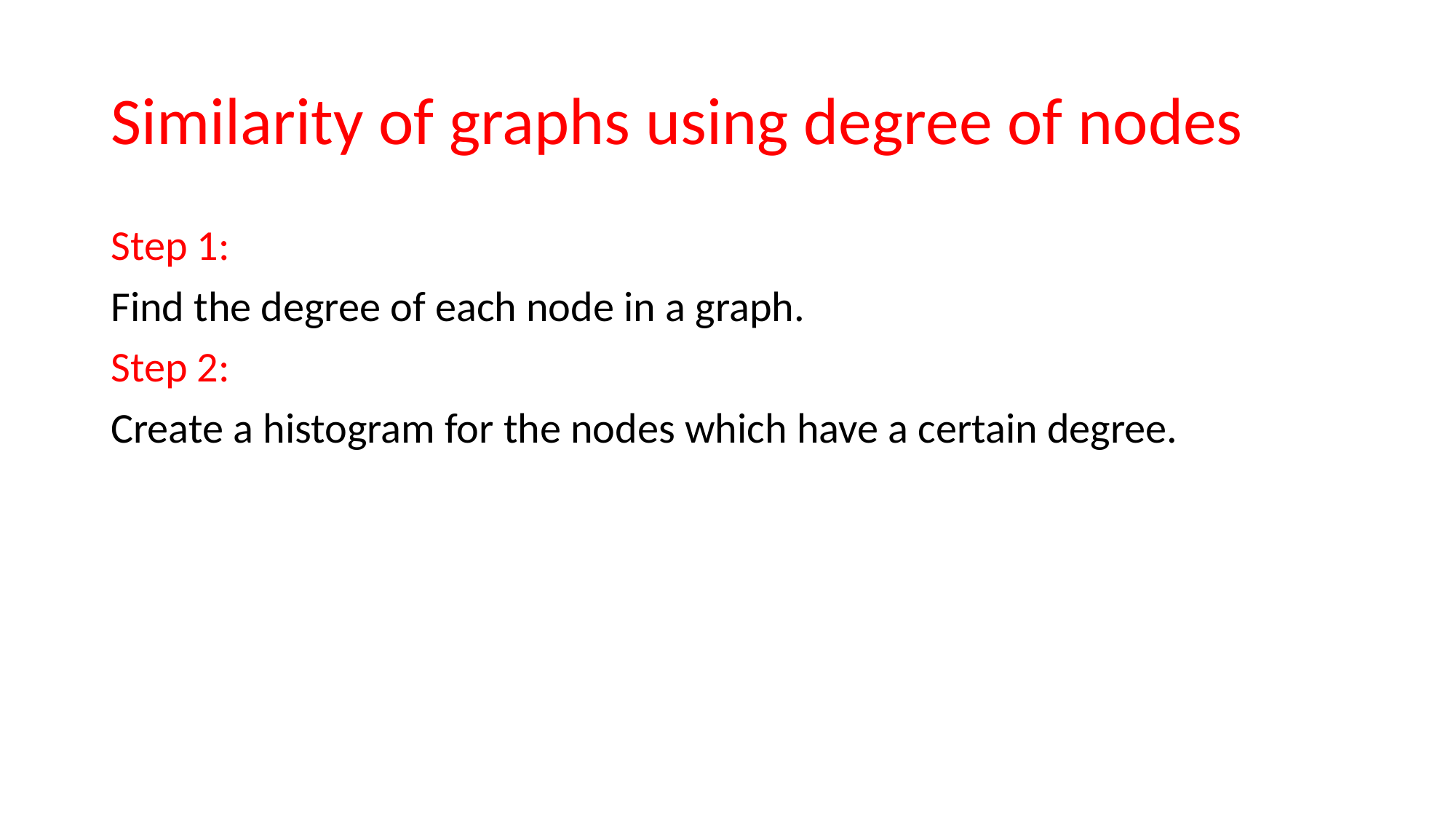

# Similarity of graphs using degree of nodes
Step 1:
Find the degree of each node in a graph.
Step 2:
Create a histogram for the nodes which have a certain degree.